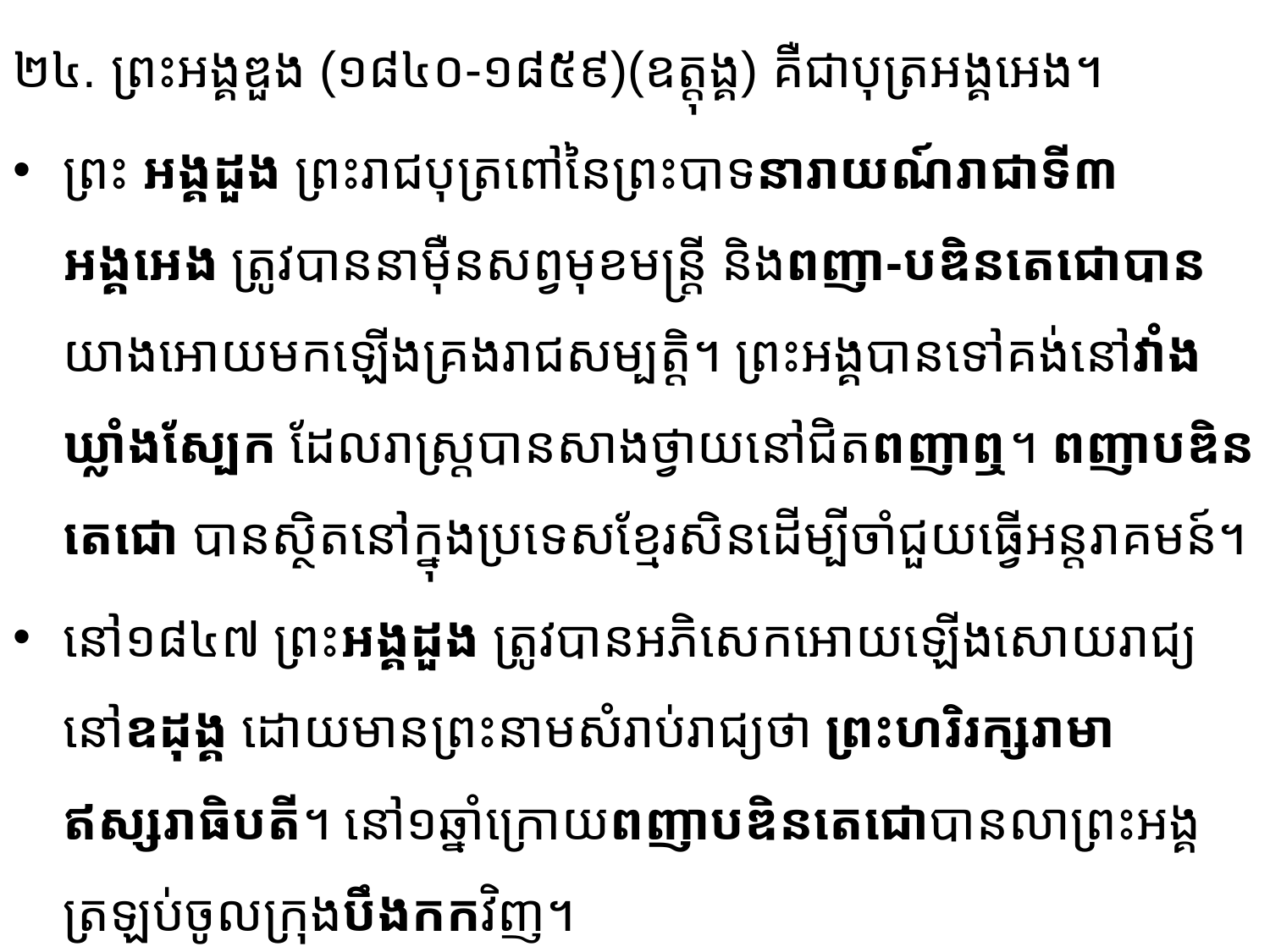

២៤. ព្រះអង្គឌួង (១៨៤០-១៨៥៩)(ឧត្តុង្គ) គឺជាបុត្រអង្គអេង។
ព្រះ អង្គដួង ព្រះរាជបុត្រពៅនៃព្រះបាទនារាយណ៍រាជាទី៣ អង្គអេង ត្រូវបាននាម៉ឺនសព្វមុខមន្ត្រី និងពញា-បឌិនតេជោបានយាងអោយមកឡើងគ្រងរាជសម្បត្តិ។ ព្រះអង្គបានទៅគង់នៅវាំងឃ្លាំងស្បែក ដែលរាស្ត្របាន​សាងថ្វាយនៅជិតពញាឮ។ ពញាបឌិនតេជោ បានស្ថិតនៅក្នុងប្រទេសខ្មែរសិន​ដើម្បីចាំជួយធ្វើអន្តរាគមន៍​។
នៅ១៨៤៧ ព្រះអង្គដួង ត្រូវបានអភិសេកអោយឡើងសោយរាជ្យនៅឧដុង្គ ដោយមានព្រះនាមសំរាប់​រាជ្យ​ថា ព្រះហរិរក្សរាមាឥស្សរាធិបតី។ នៅ១ឆ្នាំក្រោយពញាបឌិនតេជោបានលាព្រះអង្គត្រឡប់ចូលក្រុងបឹងកកវិញ។